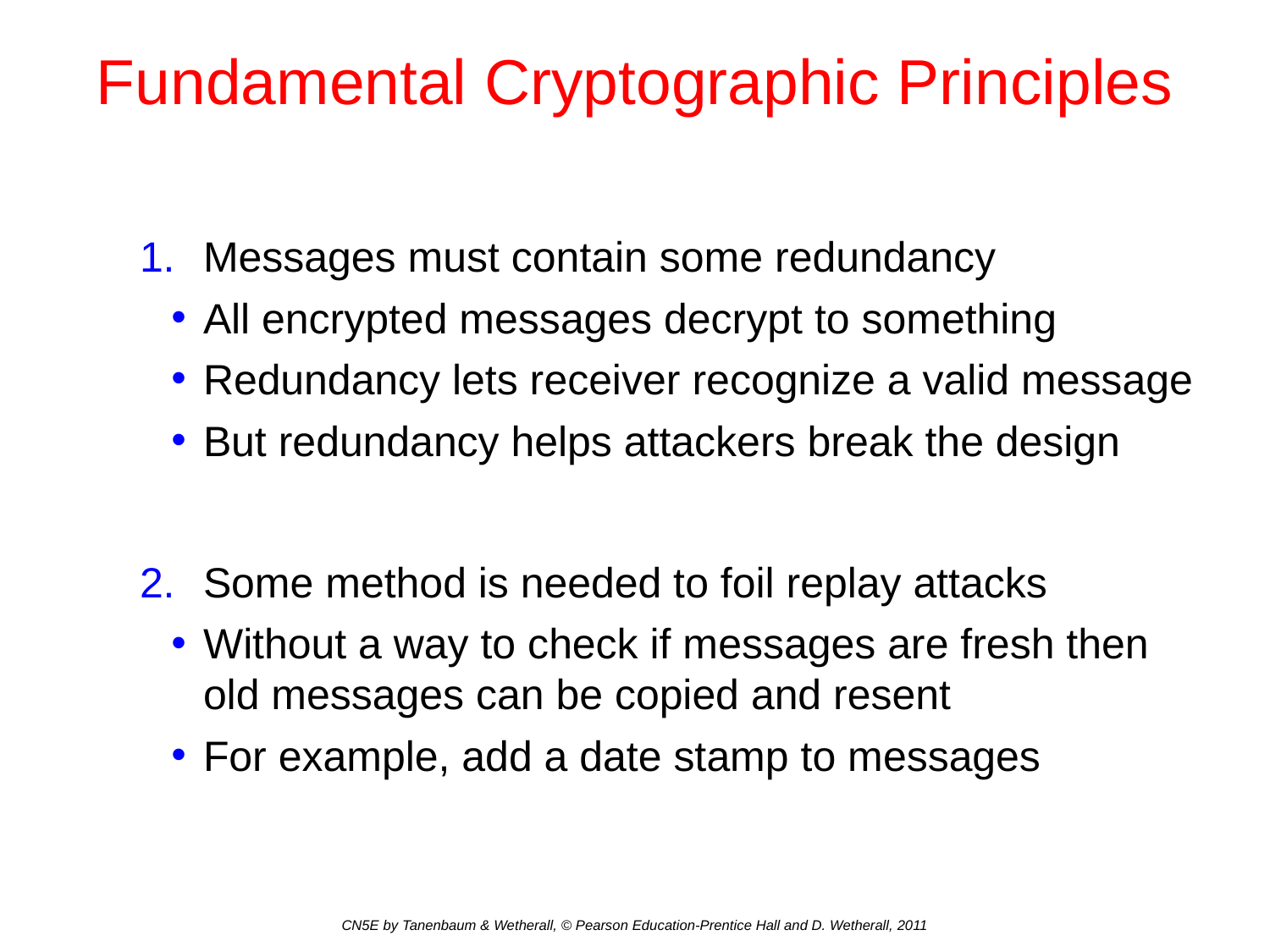

# Fundamental Cryptographic Principles
Messages must contain some redundancy
All encrypted messages decrypt to something
Redundancy lets receiver recognize a valid message
But redundancy helps attackers break the design

Some method is needed to foil replay attacks
Without a way to check if messages are fresh then old messages can be copied and resent
For example, add a date stamp to messages
CN5E by Tanenbaum & Wetherall, © Pearson Education-Prentice Hall and D. Wetherall, 2011